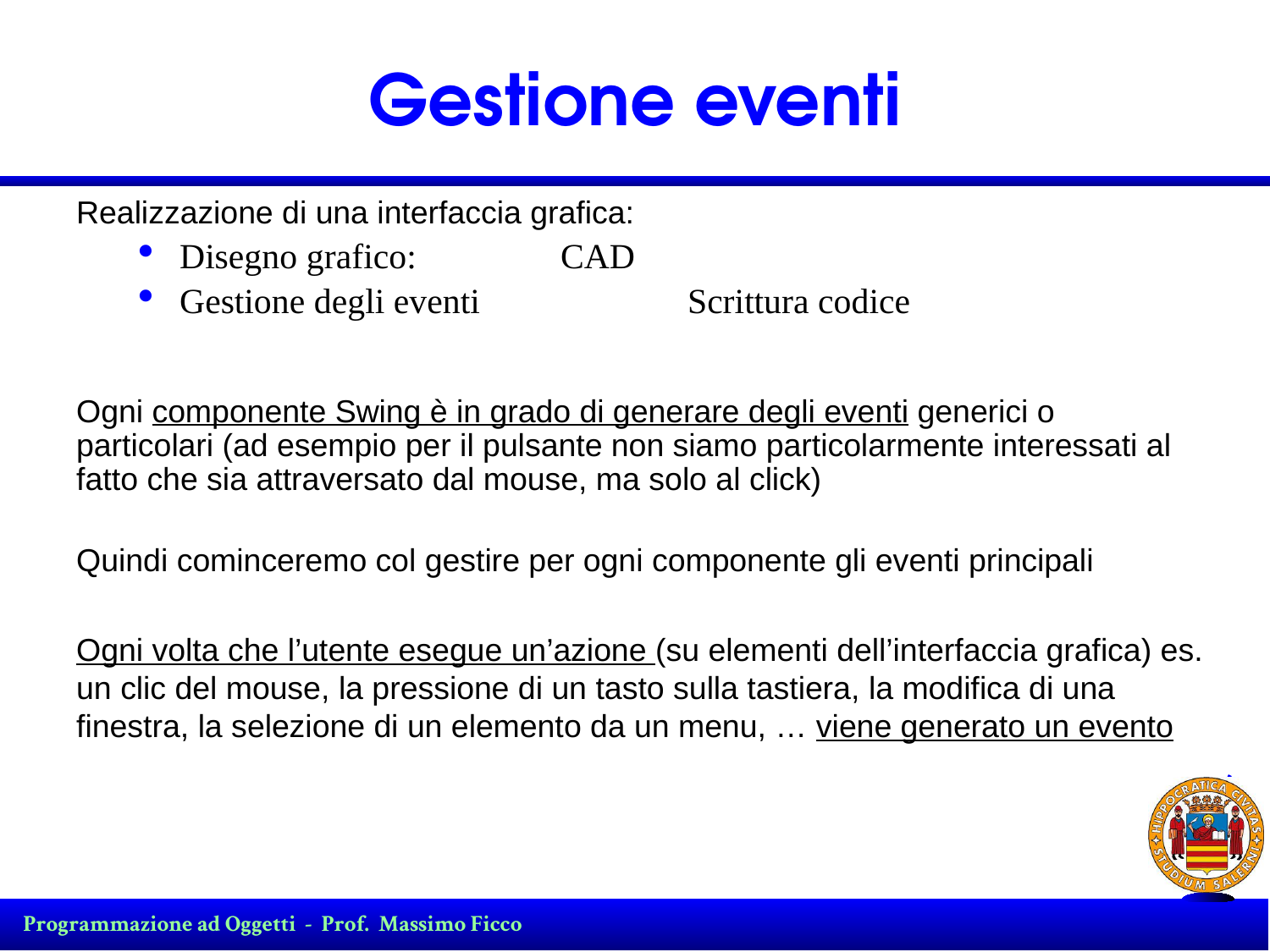

# Gestione eventi
Realizzazione di una interfaccia grafica:
Disegno grafico: 		CAD
Gestione degli eventi		Scrittura codice

Ogni componente Swing è in grado di generare degli eventi generici o  particolari (ad esempio per il pulsante non siamo particolarmente interessati al fatto che sia attraversato dal mouse, ma solo al click)

Quindi cominceremo col gestire per ogni componente gli eventi principali

Ogni volta che l’utente esegue un’azione (su elementi dell’interfaccia grafica) es. un clic del mouse, la pressione di un tasto sulla tastiera, la modifica di una finestra, la selezione di un elemento da un menu, … viene generato un evento